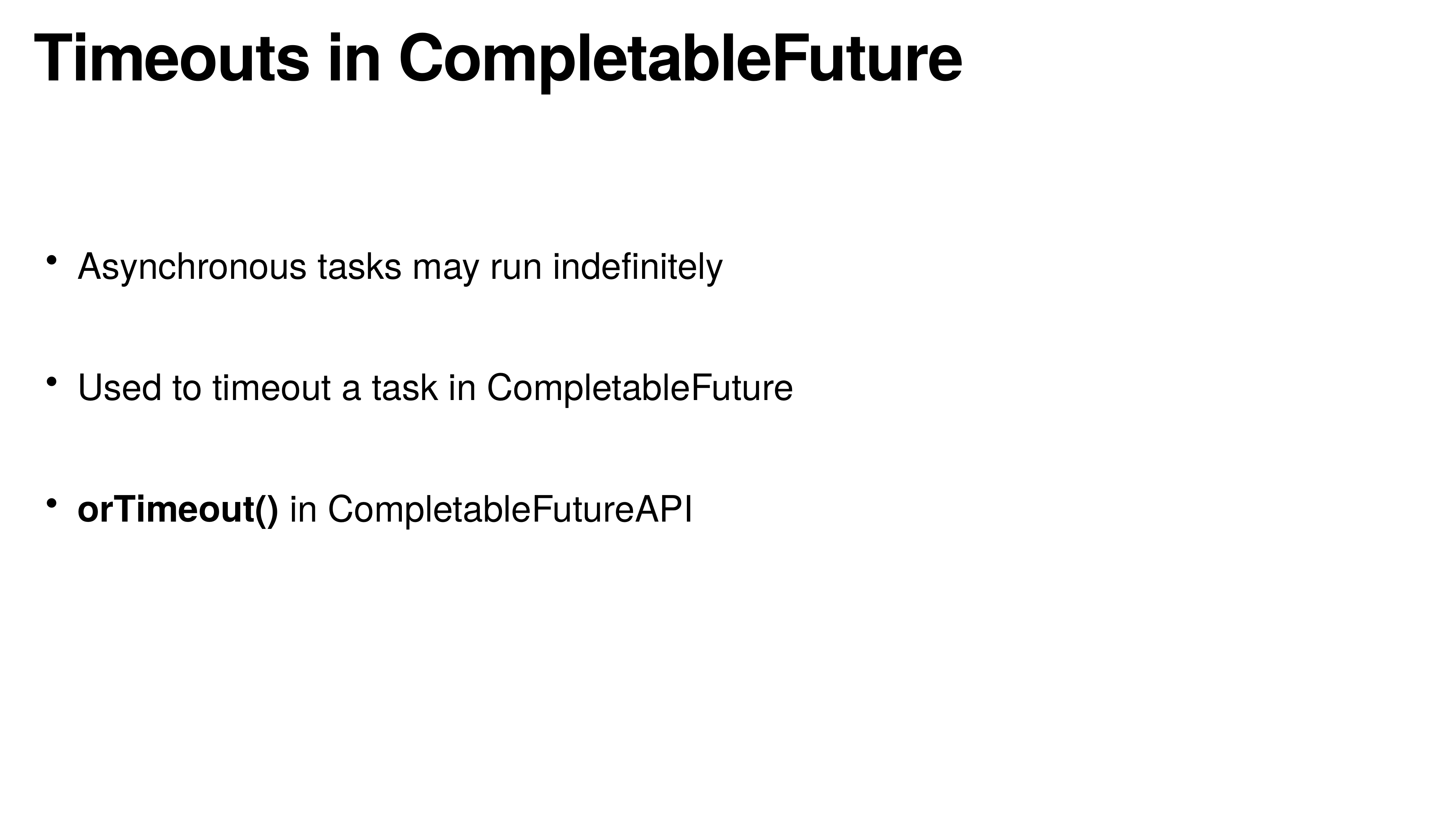

# Timeouts in CompletableFuture
Asynchronous tasks may run indefinitely
Used to timeout a task in CompletableFuture
orTimeout() in CompletableFutureAPI